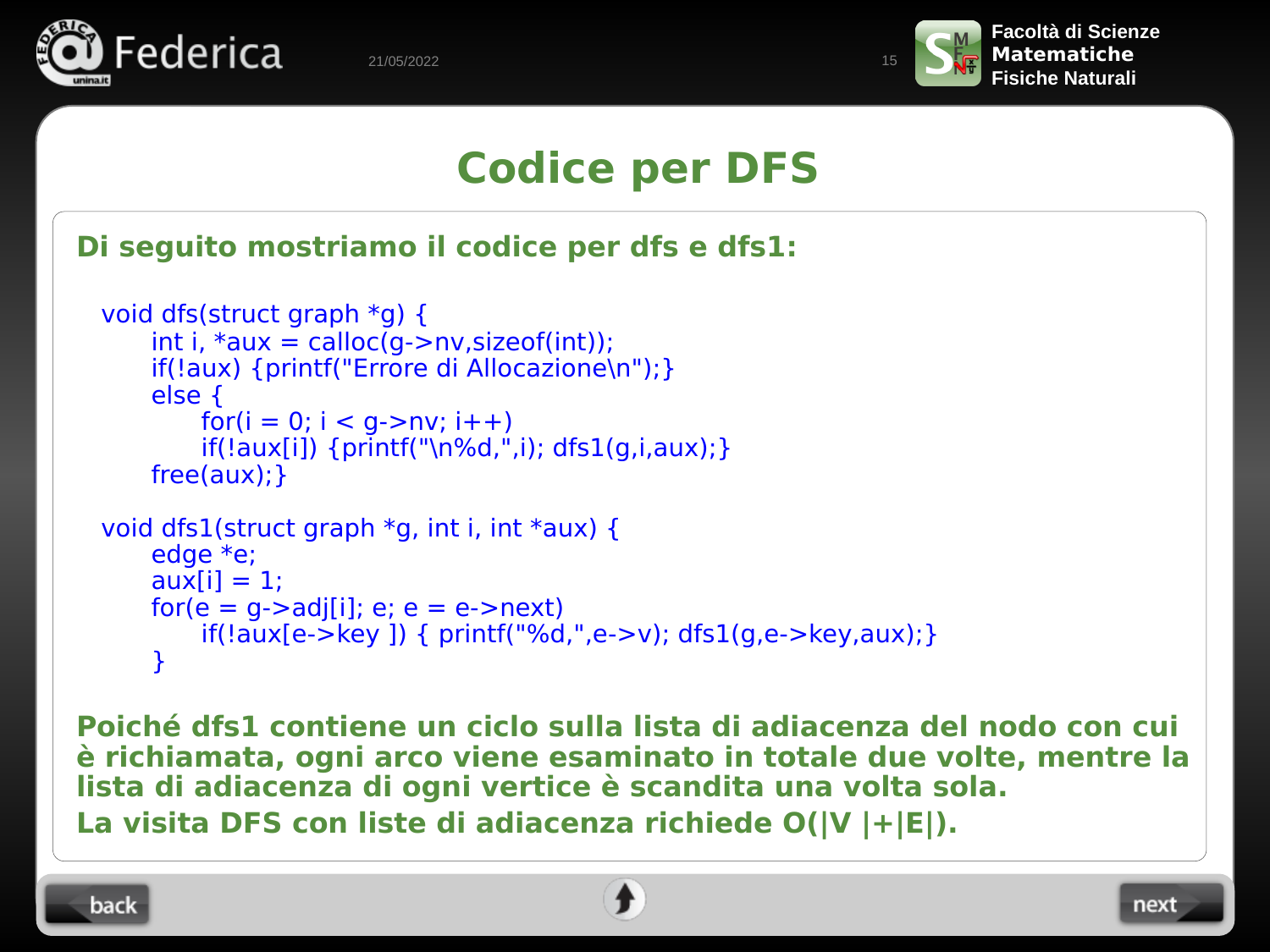

15
21/05/2022
# Codice per DFS

Di seguito mostriamo il codice per dfs e dfs1:

	void dfs(struct graph *g) {
		int i, *aux = calloc(g->nv,sizeof(int));
		if(!aux) {printf("Errore di Allocazione\n");}
		else {
			for(i = 0; i < g->nv; i++)
			if(!aux[i]) {printf("\n%d,",i); dfs1(g,i,aux);}
		free(aux);}

	void dfs1(struct graph *g, int i, int *aux) {
		edge *e;
		aux[i] = 1;
		for(e = g->adj[i]; e; e = e->next)
			if(!aux[e->key ]) { printf("%d,",e->v); dfs1(g,e->key,aux);}
		}

Poiché dfs1 contiene un ciclo sulla lista di adiacenza del nodo con cui è richiamata, ogni arco viene esaminato in totale due volte, mentre la lista di adiacenza di ogni vertice è scandita una volta sola.
La visita DFS con liste di adiacenza richiede O(|V |+|E|).